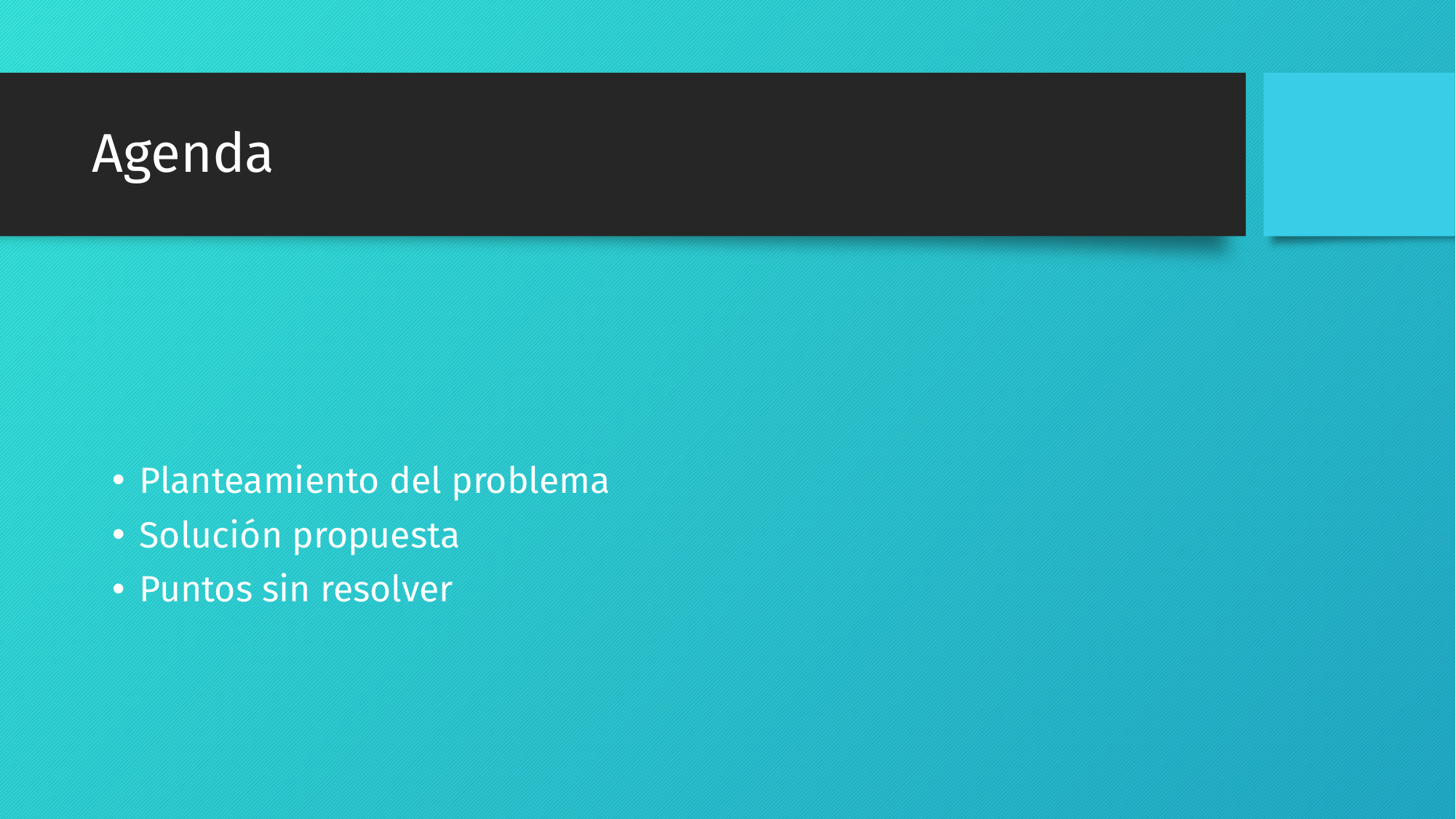

# Agenda
Planteamiento del problema
Solución propuesta
Puntos sin resolver